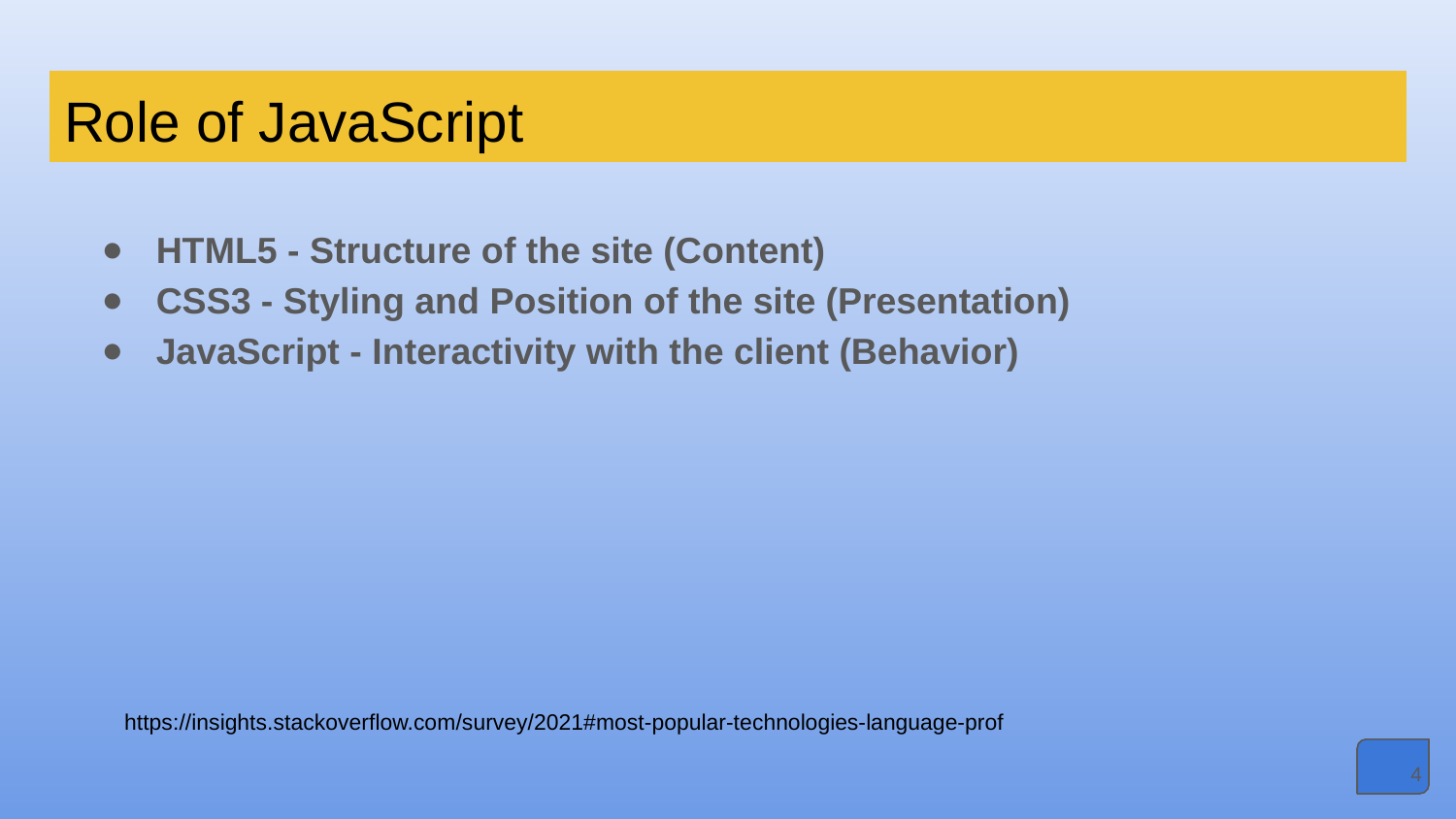

# Role of JavaScript
HTML5 - Structure of the site (Content)
CSS3 - Styling and Position of the site (Presentation)
JavaScript - Interactivity with the client (Behavior)
https://insights.stackoverflow.com/survey/2021#most-popular-technologies-language-prof

4